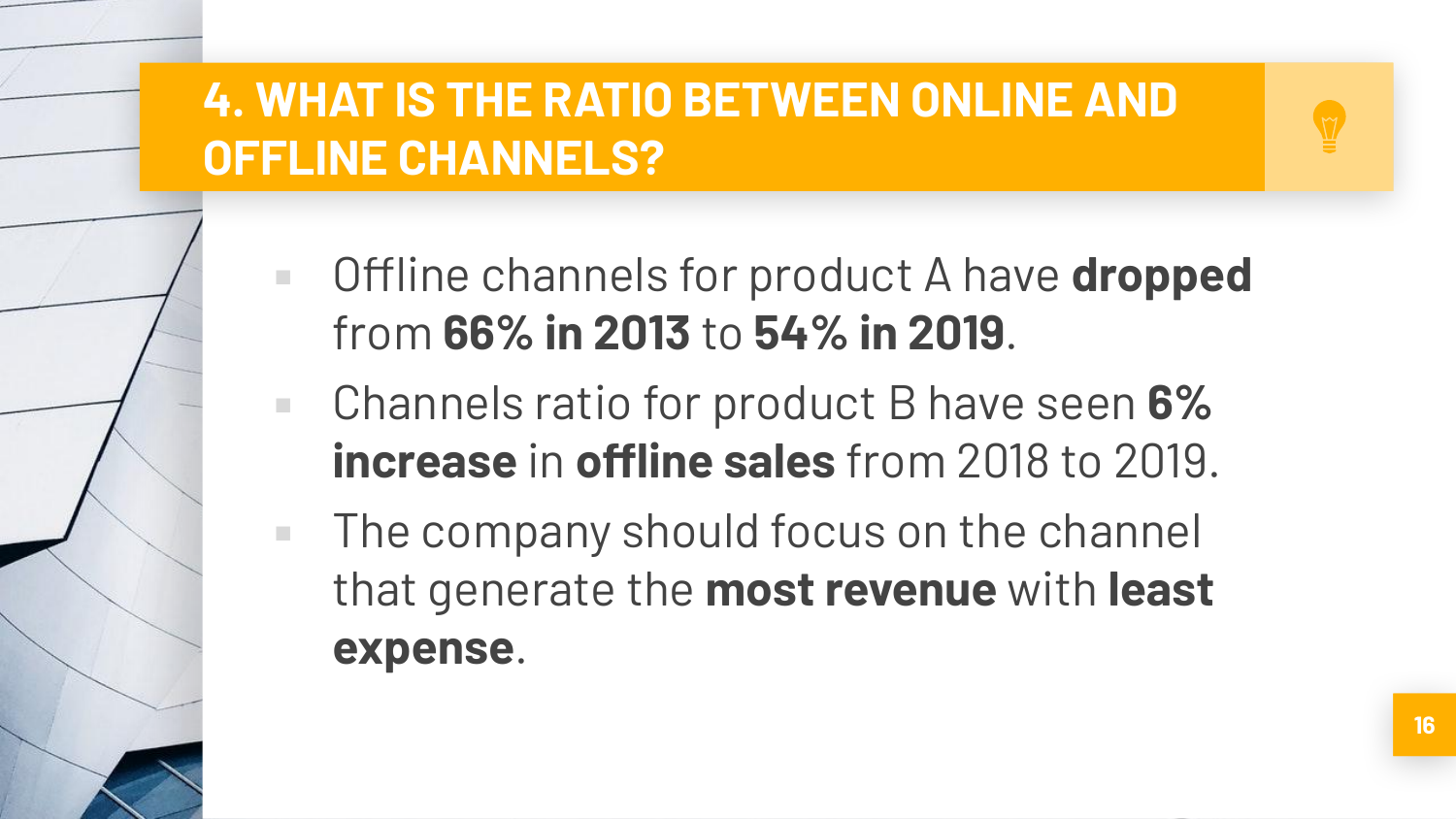

# 4. WHAT IS THE RATIO BETWEEN ONLINE AND OFFLINE CHANNELS?

Offline channels for product A have dropped from 66% in 2013 to 54% in 2019.
Channels ratio for product B have seen 6% increase in offline sales from 2018 to 2019.
The company should focus on the channel that generate the most revenue with least expense.

16